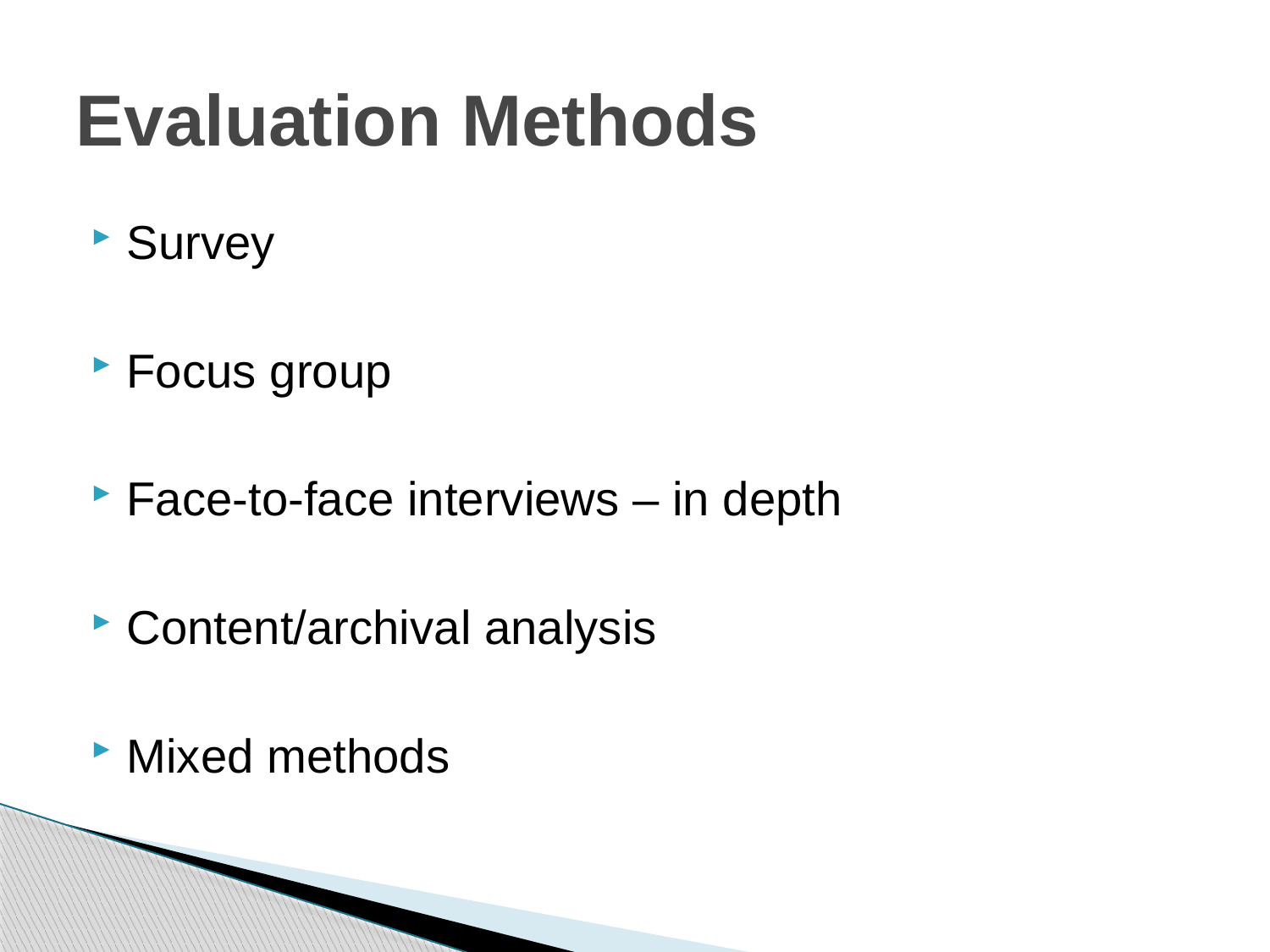

# Evaluation Methods
Survey

Focus group

Face-to-face interviews – in depth

Content/archival analysis

Mixed methods